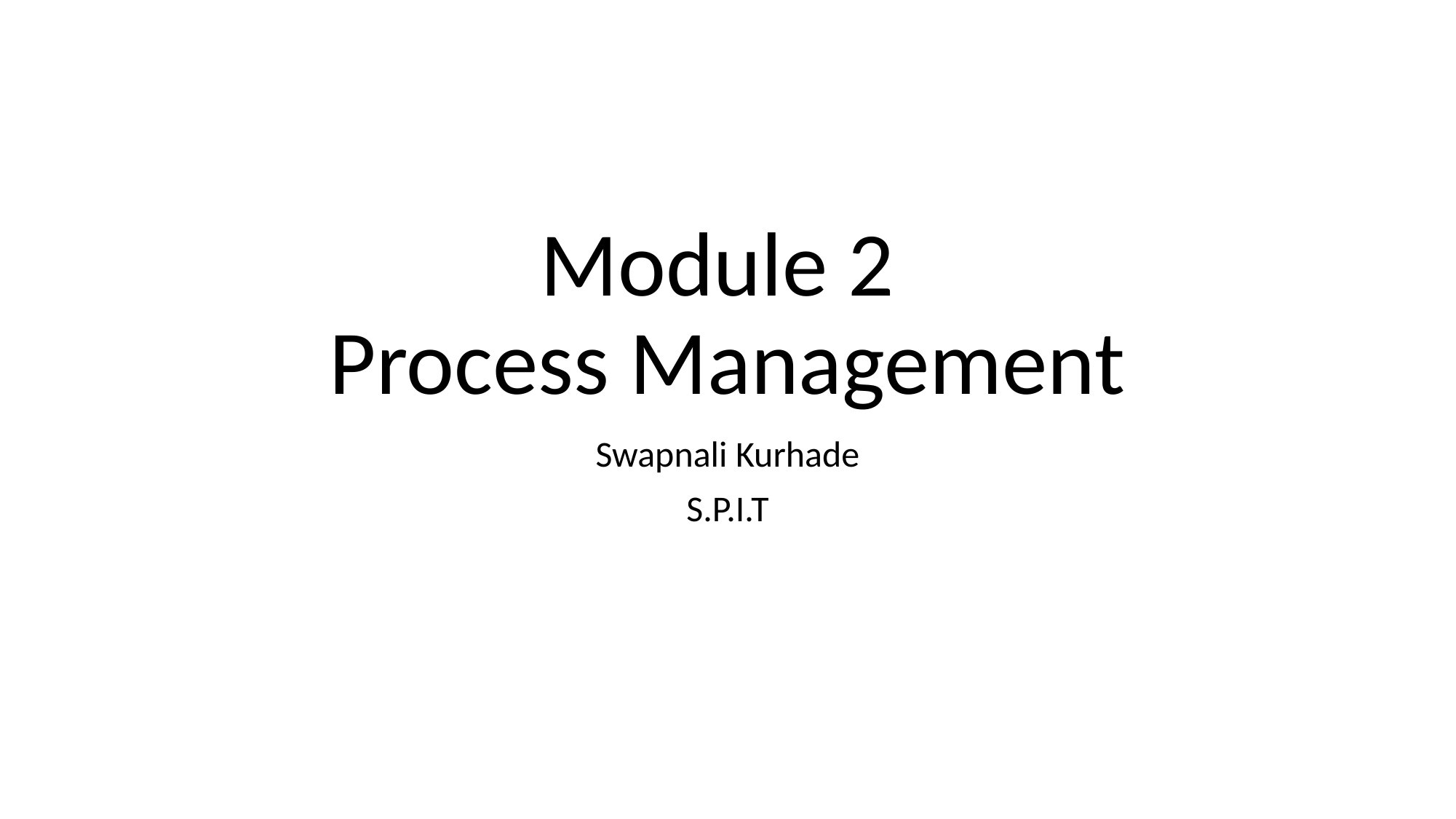

# Module 2 Process Management
Swapnali Kurhade
S.P.I.T